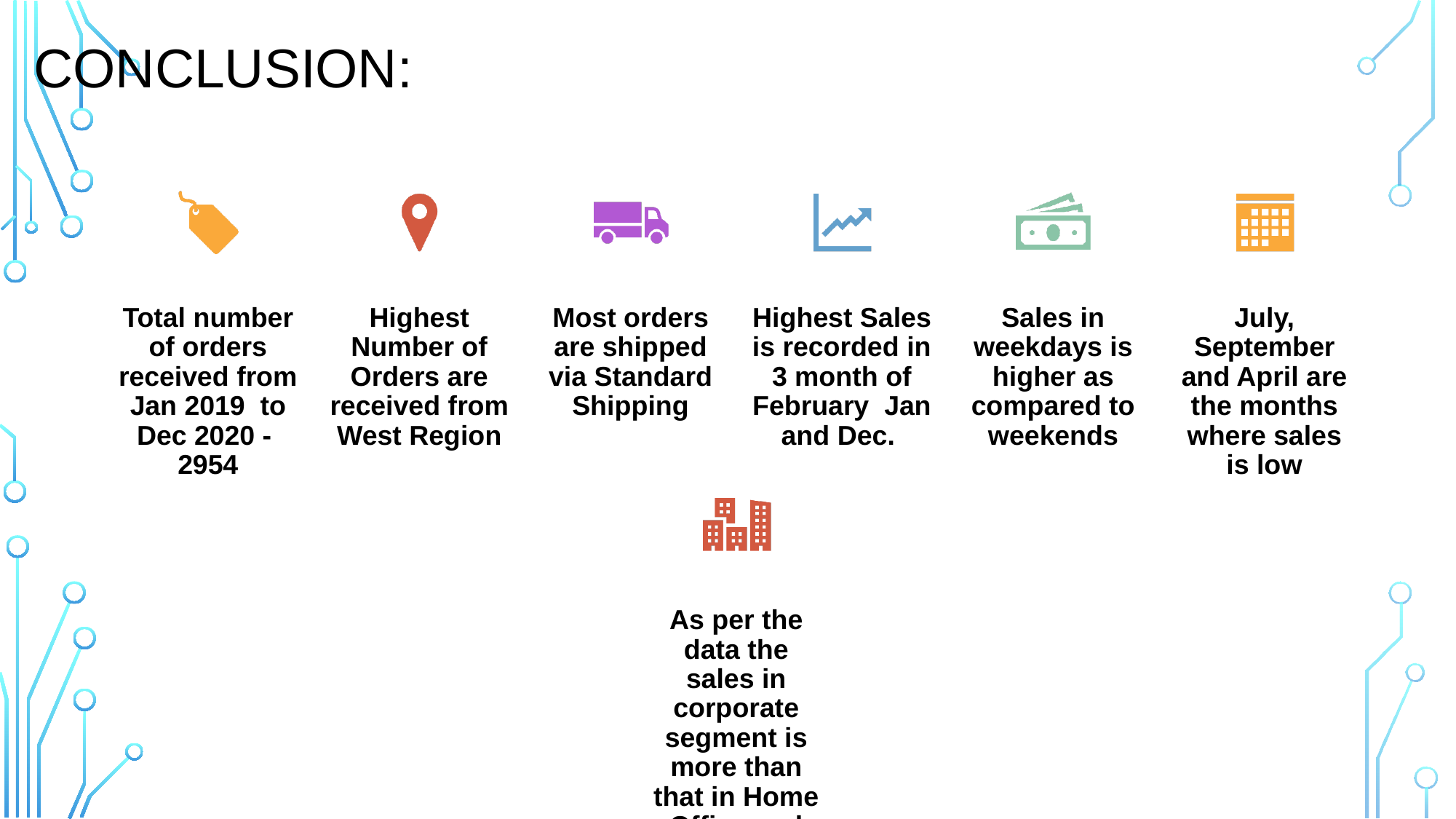

# Conclusion:
Total number of orders received from Jan 2019  to Dec 2020 -  2954
Highest Number of Orders are received from West Region
Most orders are shipped via Standard Shipping
Highest Sales is recorded in 3 month of February  Jan and Dec.
Sales in weekdays is higher as compared to weekends
July, September and April are the months where sales is low
As per the data the sales in corporate segment is more than that in Home Office and Consumer